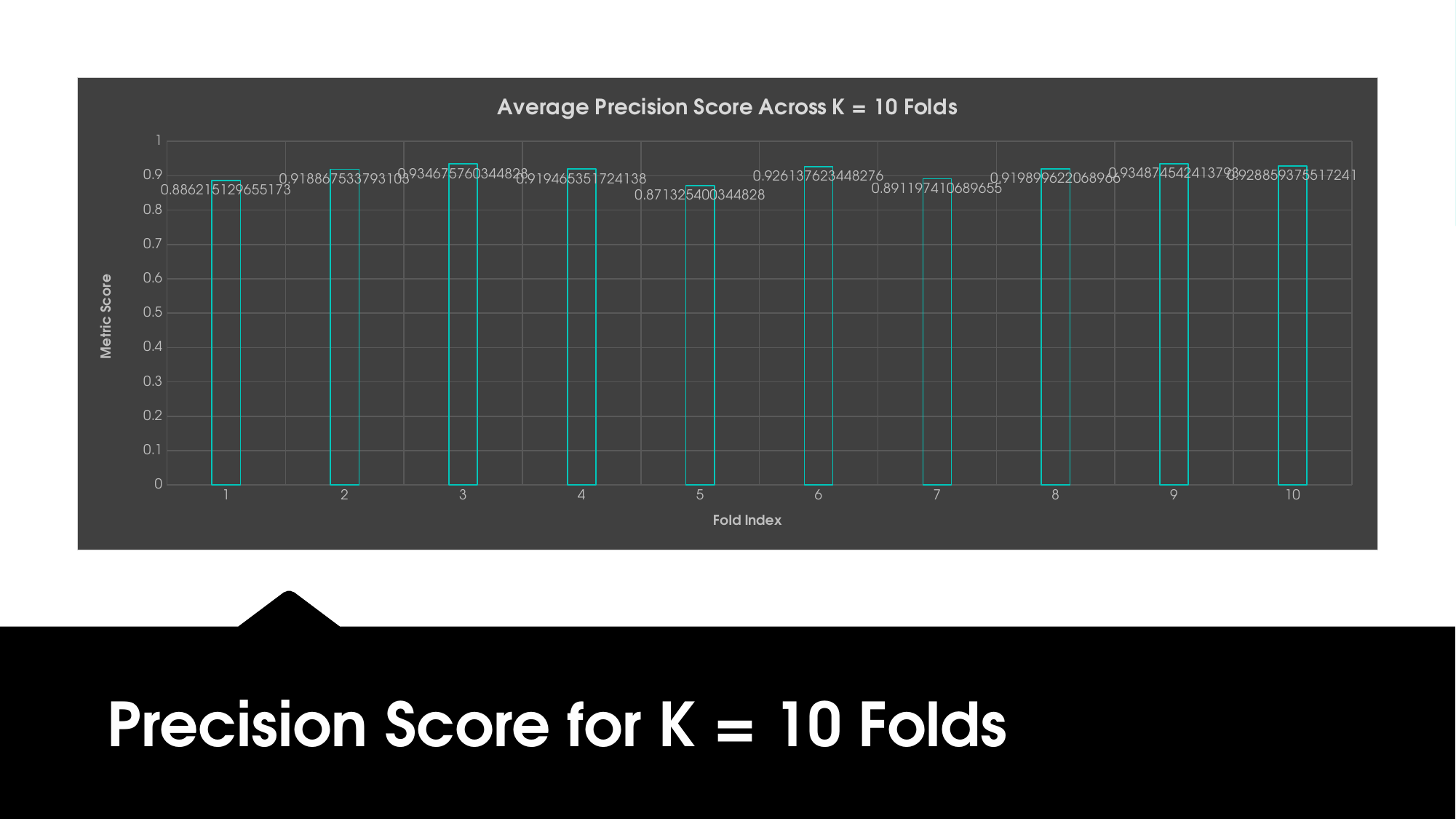

### Chart: Average Precision Score Across K = 10 Folds

| Category |  |
|---|---|
# Precision Score for K = 10 Folds